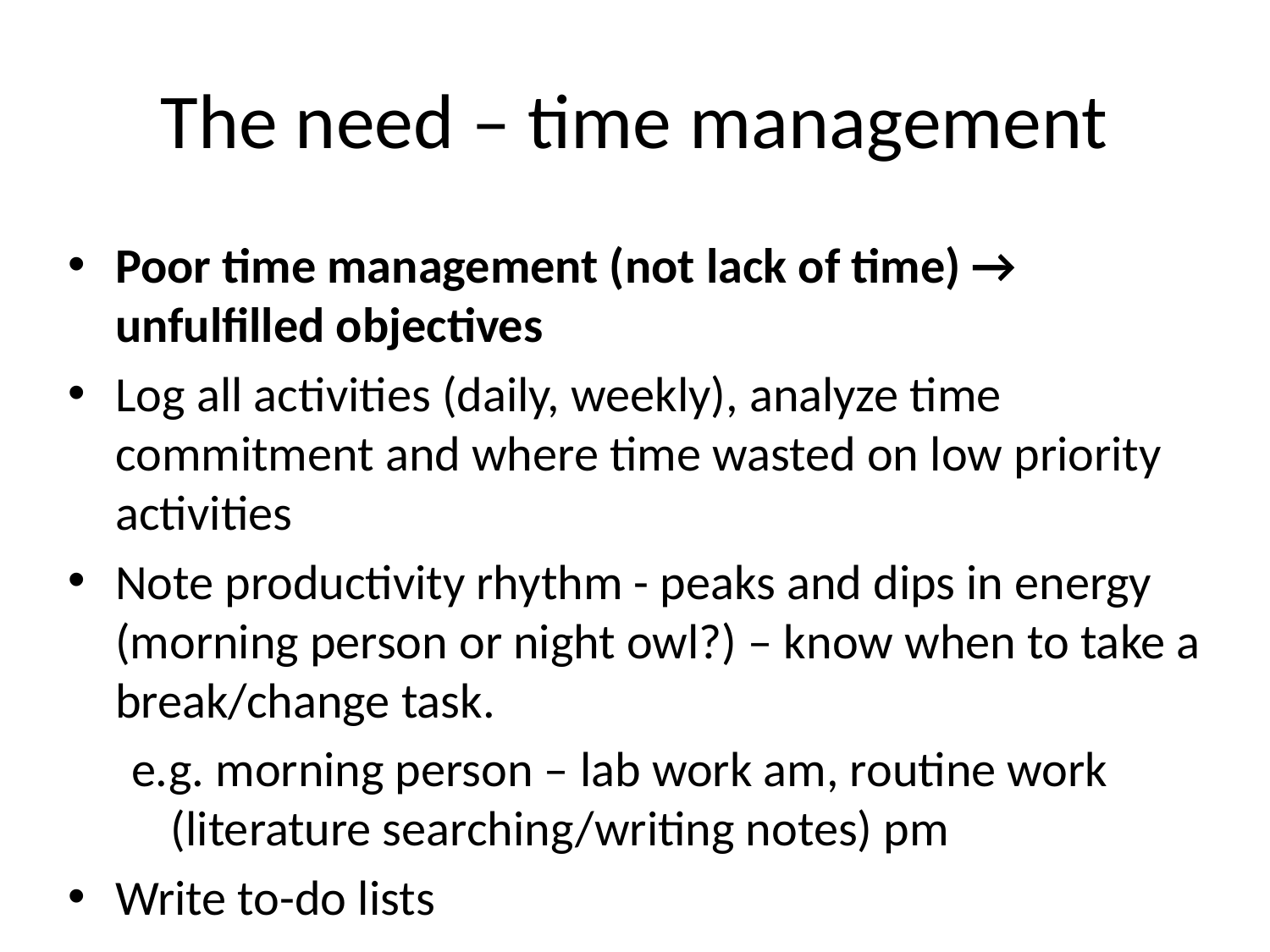

# The need – time management
Poor time management (not lack of time) → unfulfilled objectives
Log all activities (daily, weekly), analyze time commitment and where time wasted on low priority activities
Note productivity rhythm - peaks and dips in energy (morning person or night owl?) – know when to take a break/change task.
e.g. morning person – lab work am, routine work (literature searching/writing notes) pm
Write to-do lists